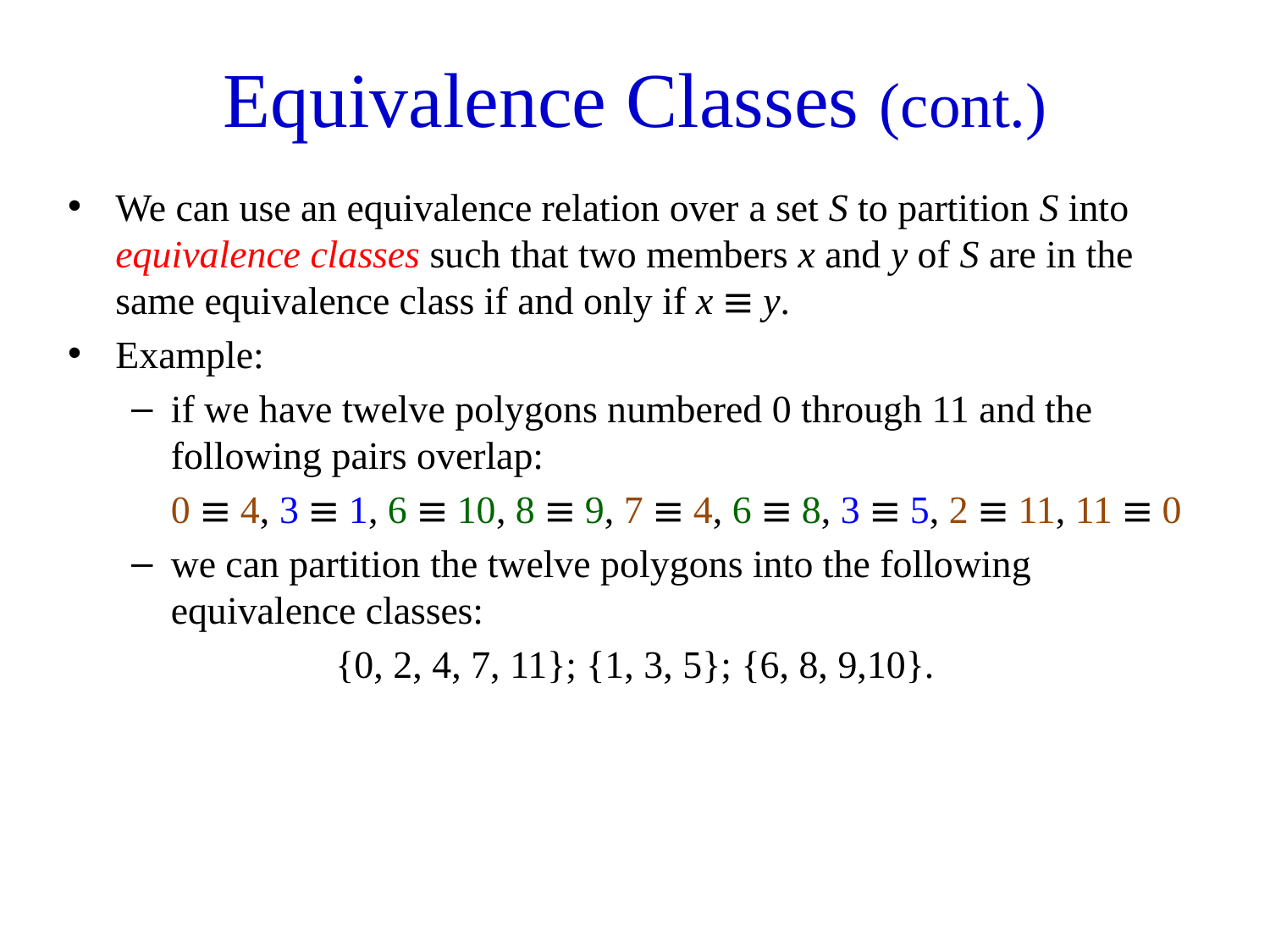

# Equivalence Classes (cont.)
We can use an equivalence relation over a set S to partition S into equivalence classes such that two members x and y of S are in the same equivalence class if and only if x ≡ y.
Example:
if we have twelve polygons numbered 0 through 11 and the following pairs overlap:
	0 ≡ 4, 3 ≡ 1, 6 ≡ 10, 8 ≡ 9, 7 ≡ 4, 6 ≡ 8, 3 ≡ 5, 2 ≡ 11, 11 ≡ 0
we can partition the twelve polygons into the following equivalence classes:
{0, 2, 4, 7, 11}; {1, 3, 5}; {6, 8, 9,10}.